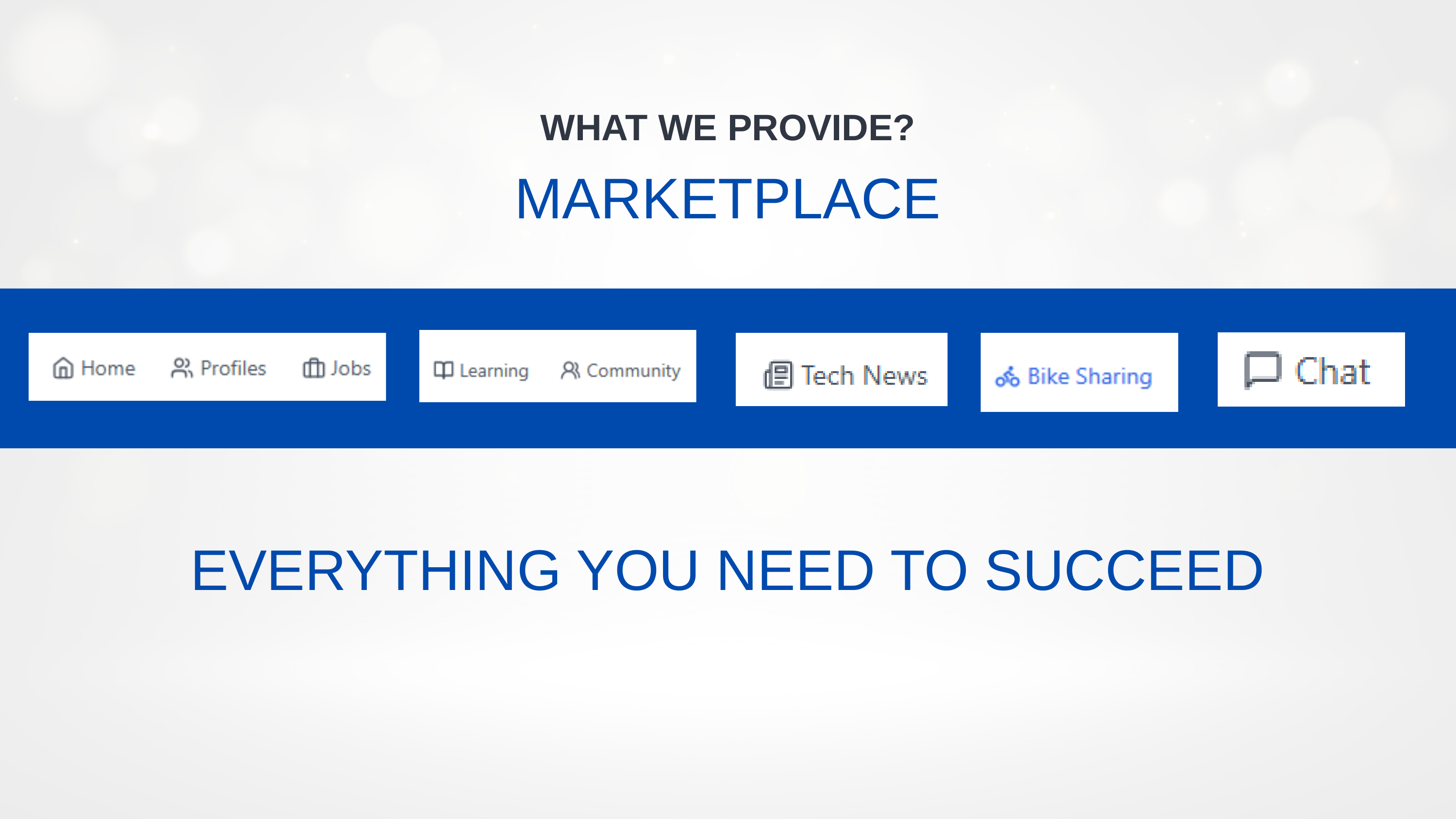

WHAT WE PROVIDE?
MARKETPLACE

EVERYTHING YOU NEED TO SUCCEED